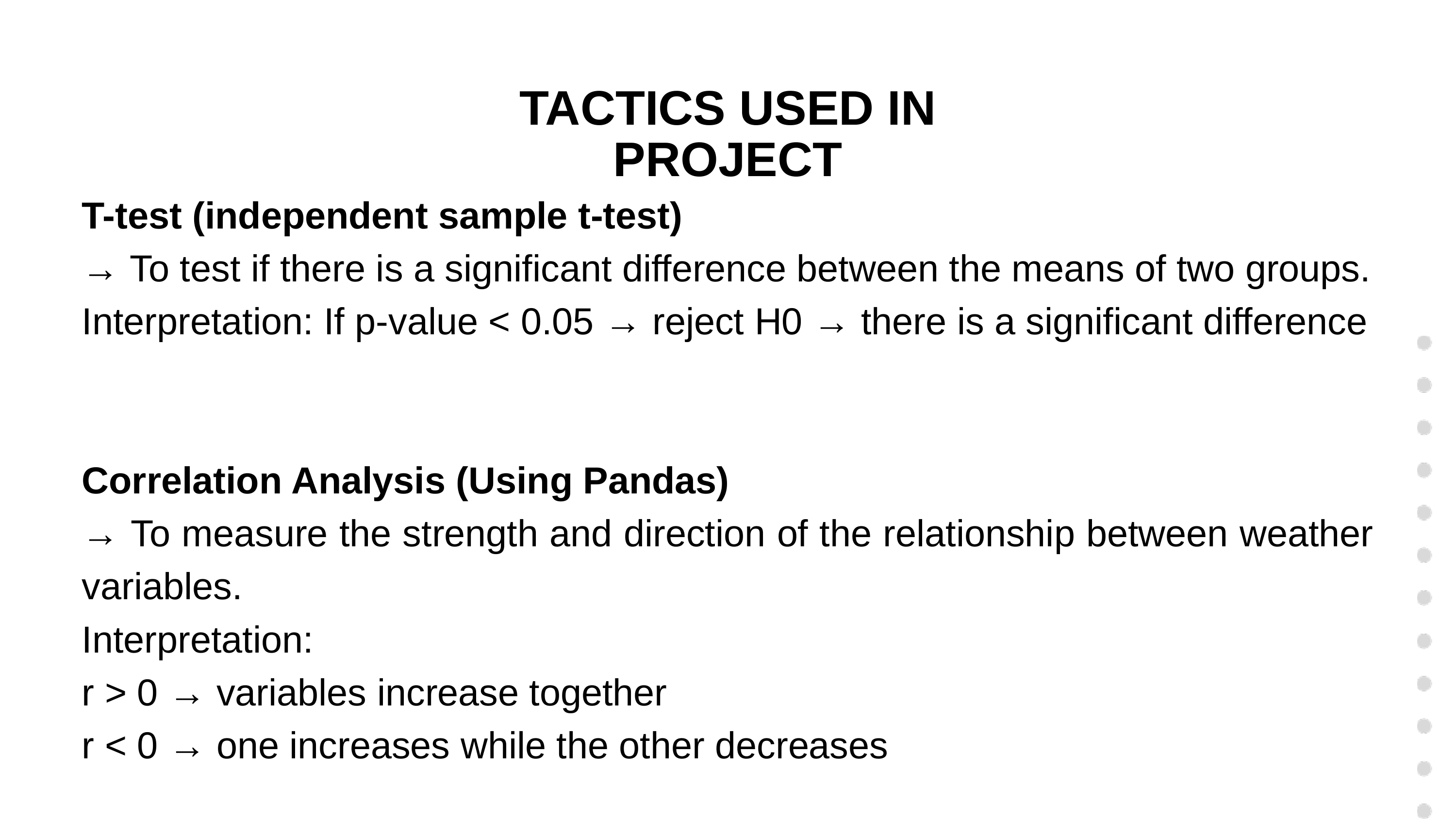

TACTICS USED IN PROJECT
T-test (independent sample t-test)
→ To test if there is a significant difference between the means of two groups.
Interpretation: If p-value < 0.05 → reject H0 → there is a significant difference

Correlation Analysis (Using Pandas)
→ To measure the strength and direction of the relationship between weather variables.
Interpretation:
r > 0 → variables increase together
r < 0 → one increases while the other decreases